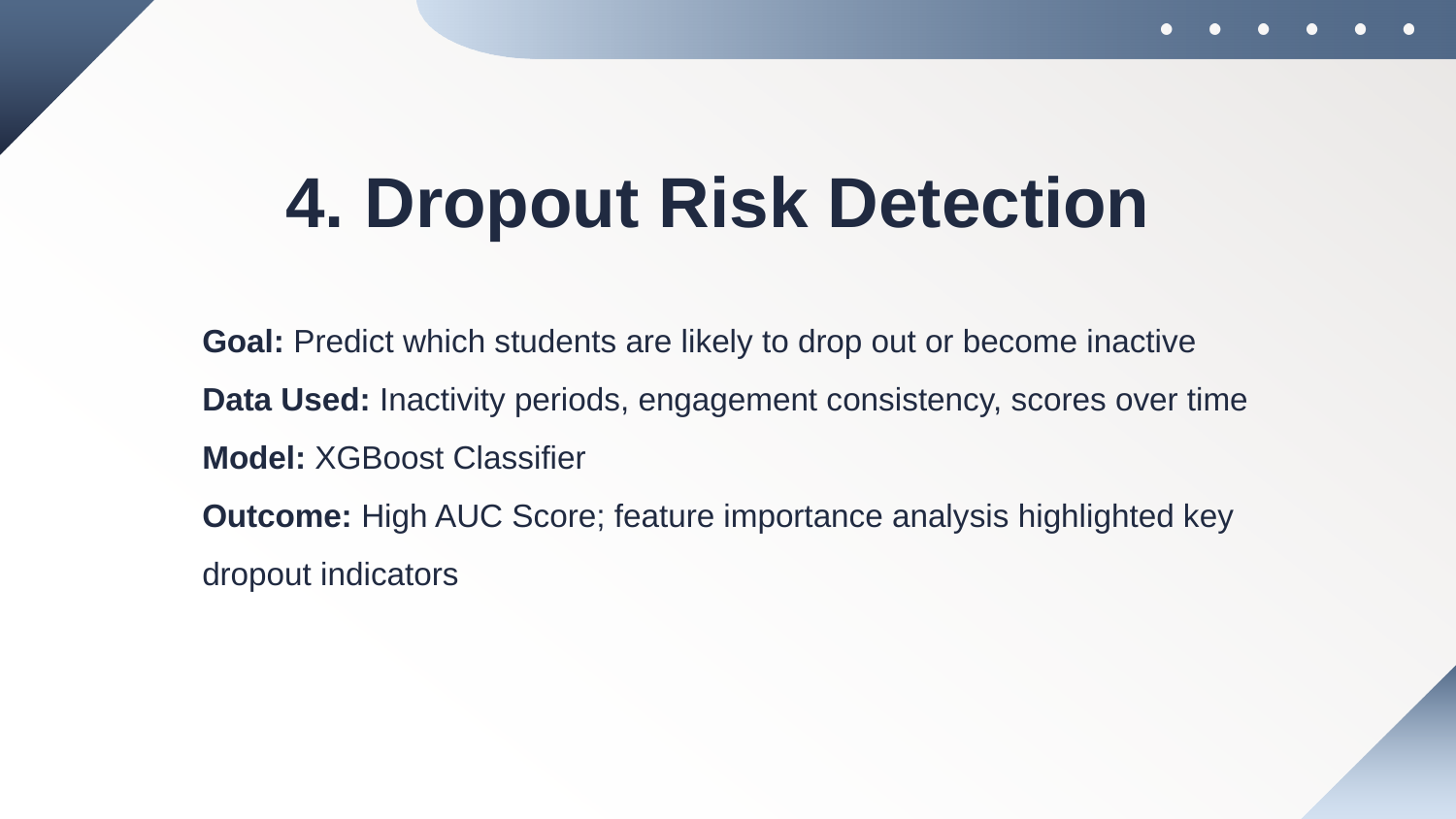

# 4. Dropout Risk Detection

Goal: Predict which students are likely to drop out or become inactive
Data Used: Inactivity periods, engagement consistency, scores over time
Model: XGBoost Classifier
Outcome: High AUC Score; feature importance analysis highlighted key dropout indicators